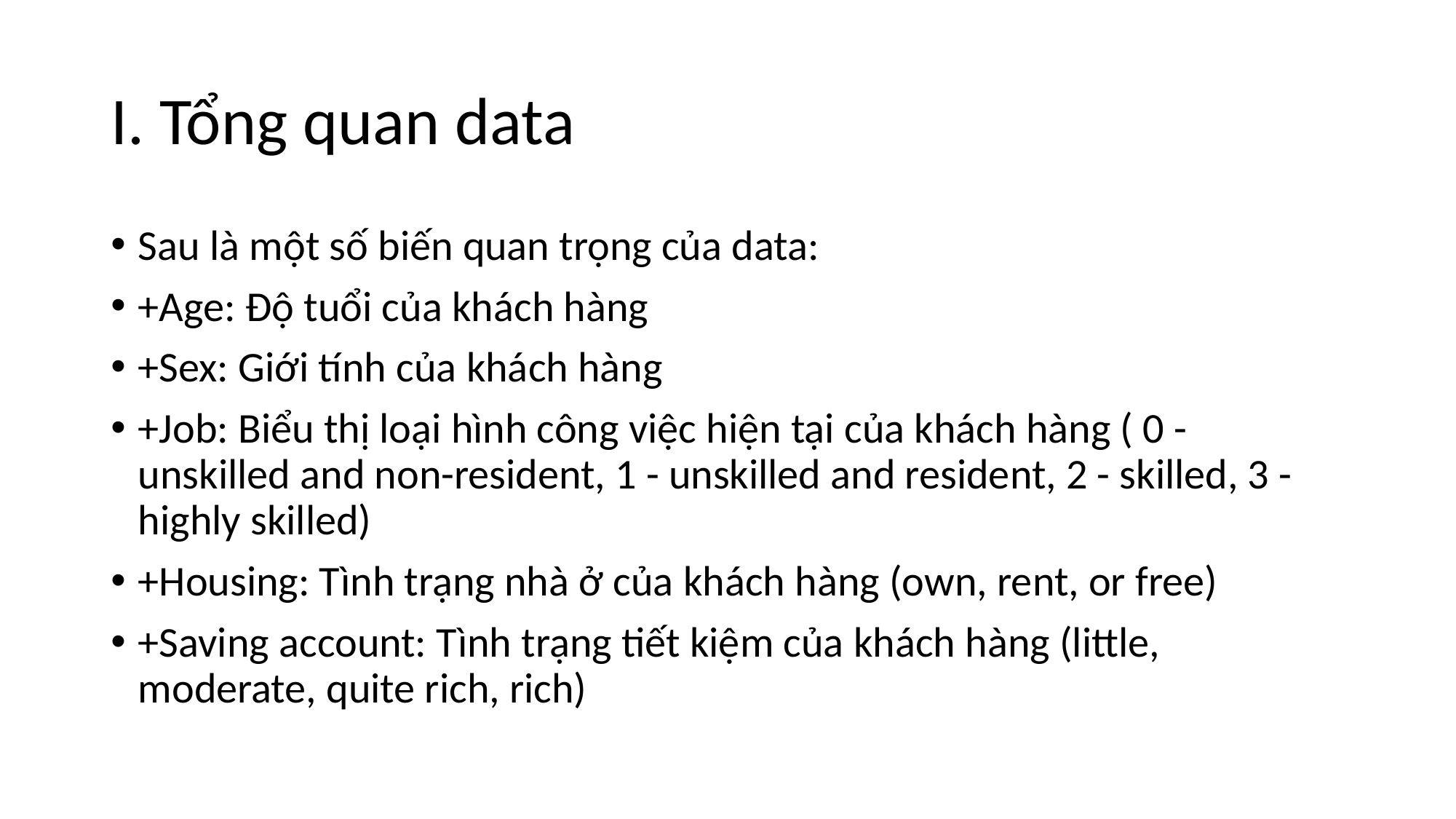

# I. Tổng quan data
Sau là một số biến quan trọng của data:
+Age: Độ tuổi của khách hàng
+Sex: Giới tính của khách hàng
+Job: Biểu thị loại hình công việc hiện tại của khách hàng ( 0 - unskilled and non-resident, 1 - unskilled and resident, 2 - skilled, 3 - highly skilled)
+Housing: Tình trạng nhà ở của khách hàng (own, rent, or free)
+Saving account: Tình trạng tiết kiệm của khách hàng (little, moderate, quite rich, rich)